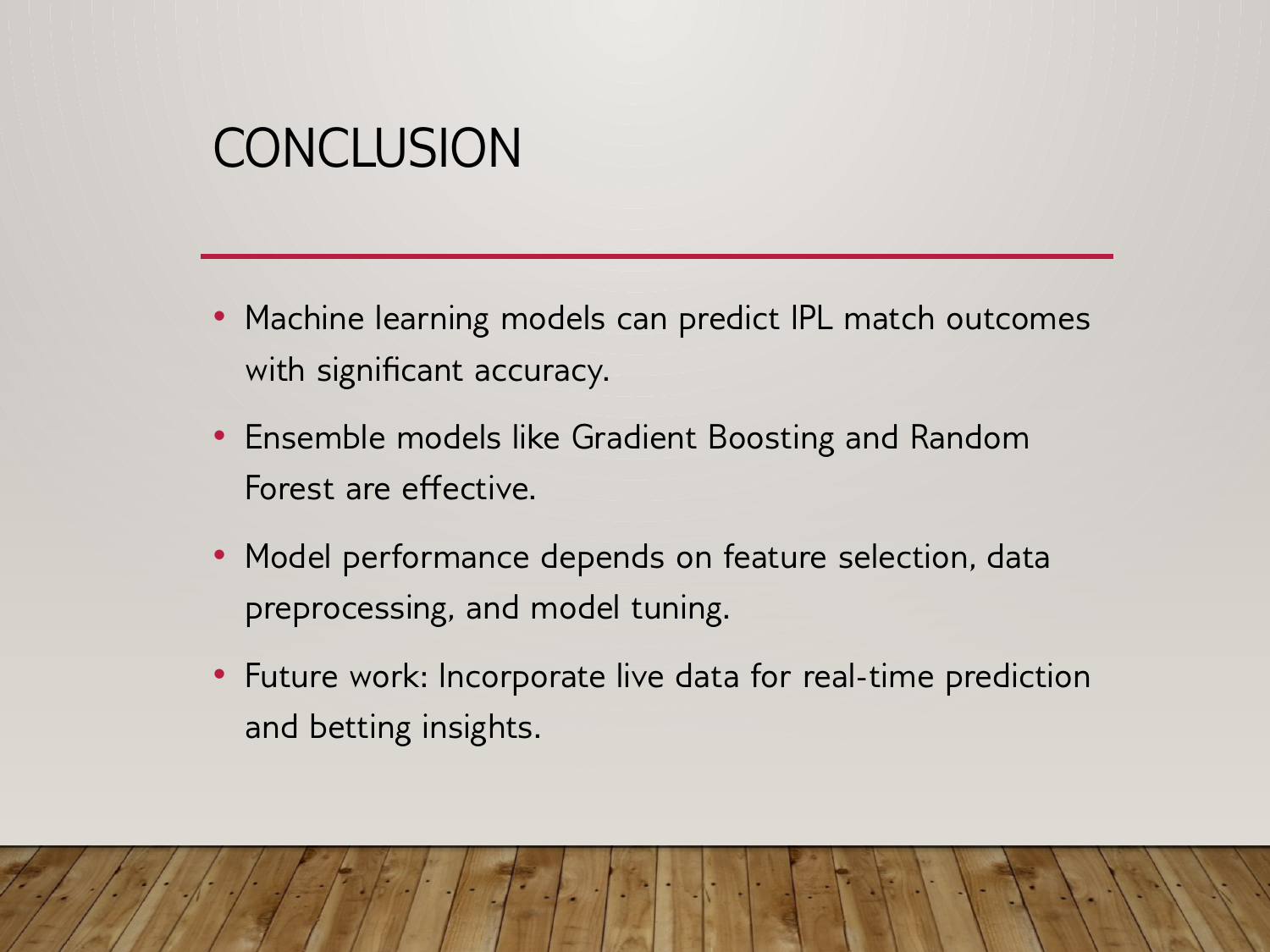

# Conclusion
Machine learning models can predict IPL match outcomes with significant accuracy.
Ensemble models like Gradient Boosting and Random Forest are effective.
Model performance depends on feature selection, data preprocessing, and model tuning.
Future work: Incorporate live data for real-time prediction and betting insights.